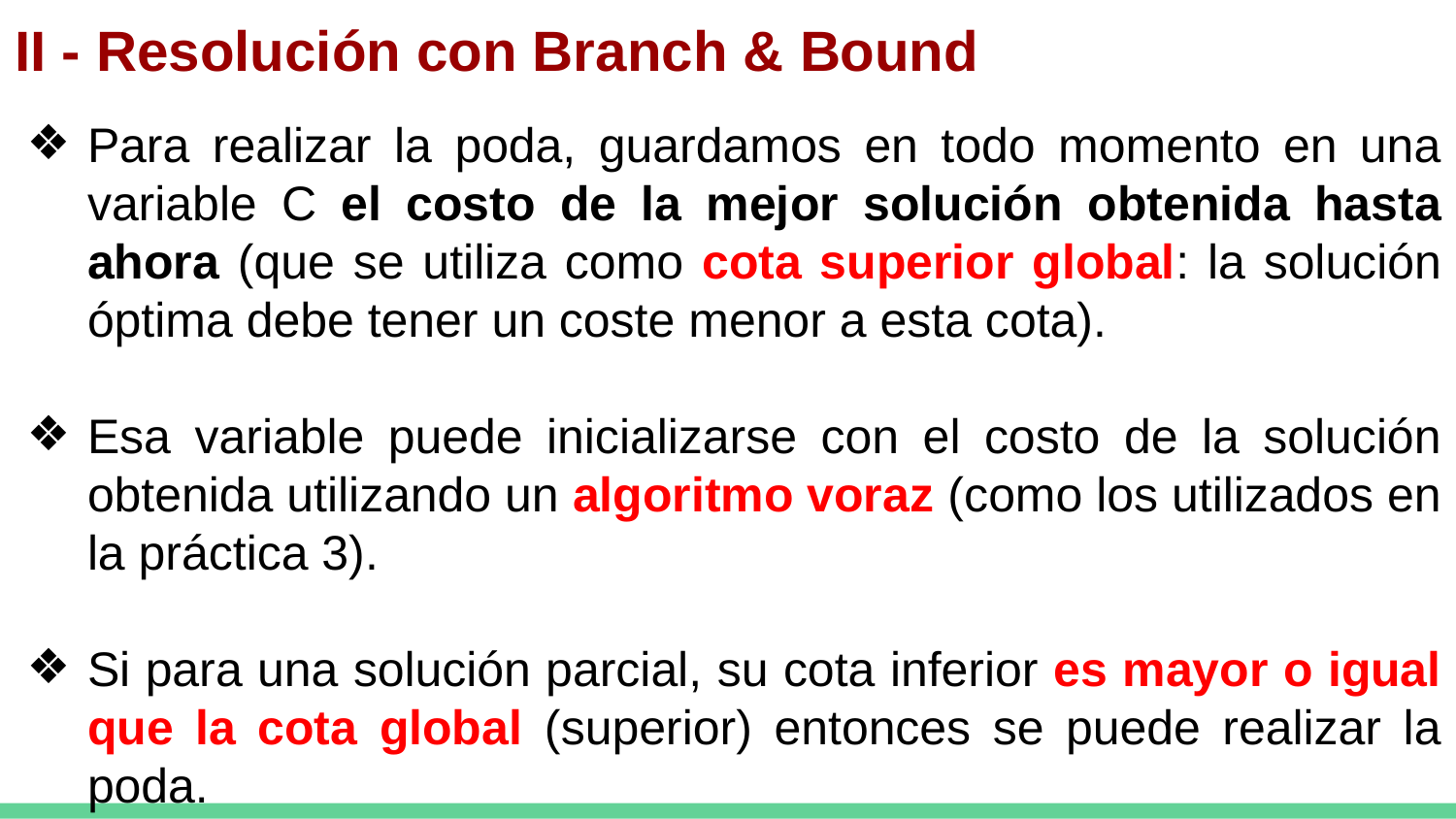

# II - Resolución con Branch & Bound
Para realizar la poda, guardamos en todo momento en una variable C el costo de la mejor solución obtenida hasta ahora (que se utiliza como cota superior global: la solución óptima debe tener un coste menor a esta cota).

Esa variable puede inicializarse con el costo de la solución obtenida utilizando un algoritmo voraz (como los utilizados en la práctica 3).

Si para una solución parcial, su cota inferior es mayor o igual que la cota global (superior) entonces se puede realizar la poda.